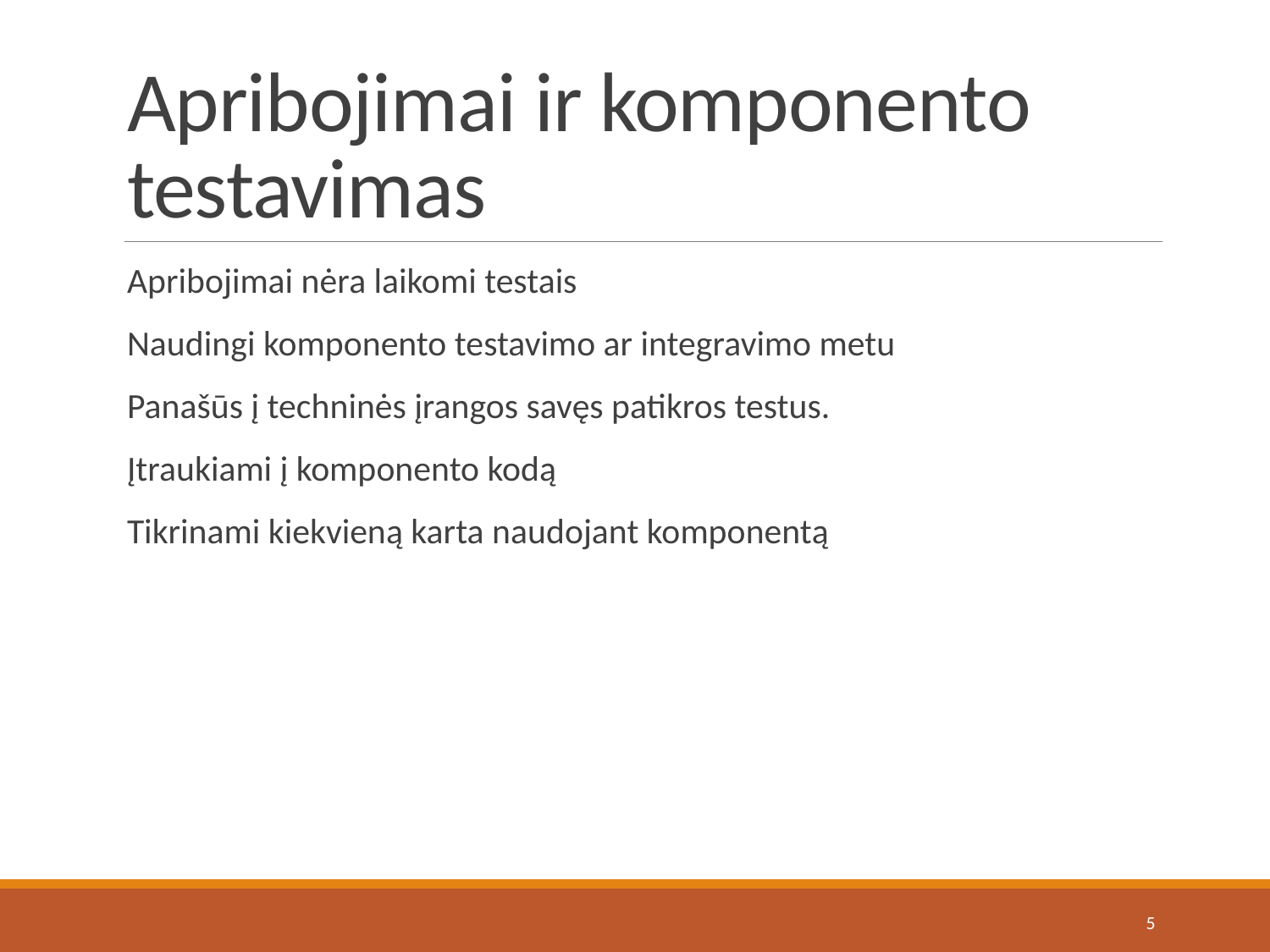

# Apribojimai ir komponento testavimas
Apribojimai nėra laikomi testais
Naudingi komponento testavimo ar integravimo metu
Panašūs į techninės įrangos savęs patikros testus.
Įtraukiami į komponento kodą
Tikrinami kiekvieną karta naudojant komponentą
5